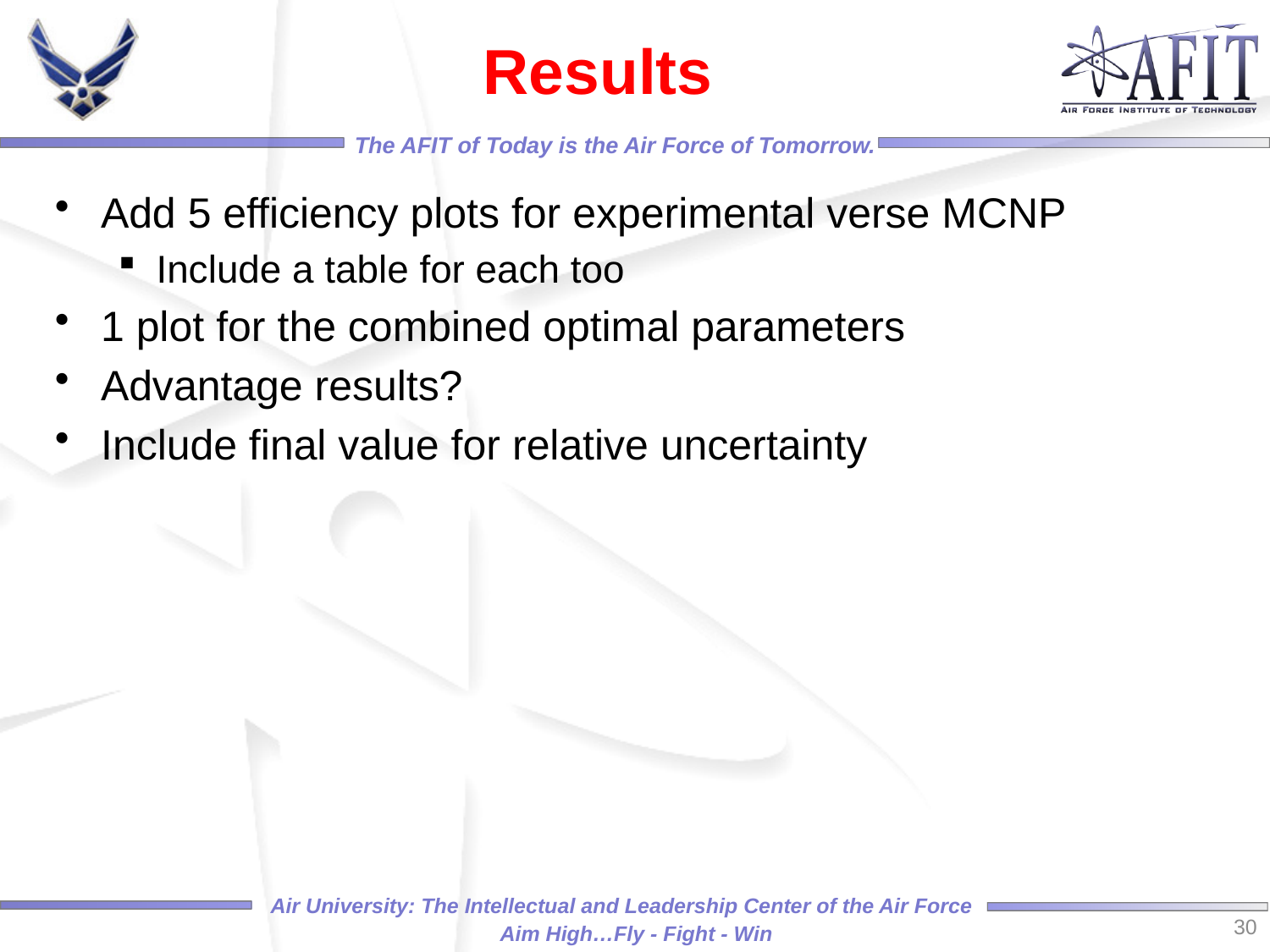

# Results
Add 5 efficiency plots for experimental verse MCNP
Include a table for each too
1 plot for the combined optimal parameters
Advantage results?
Include final value for relative uncertainty
30